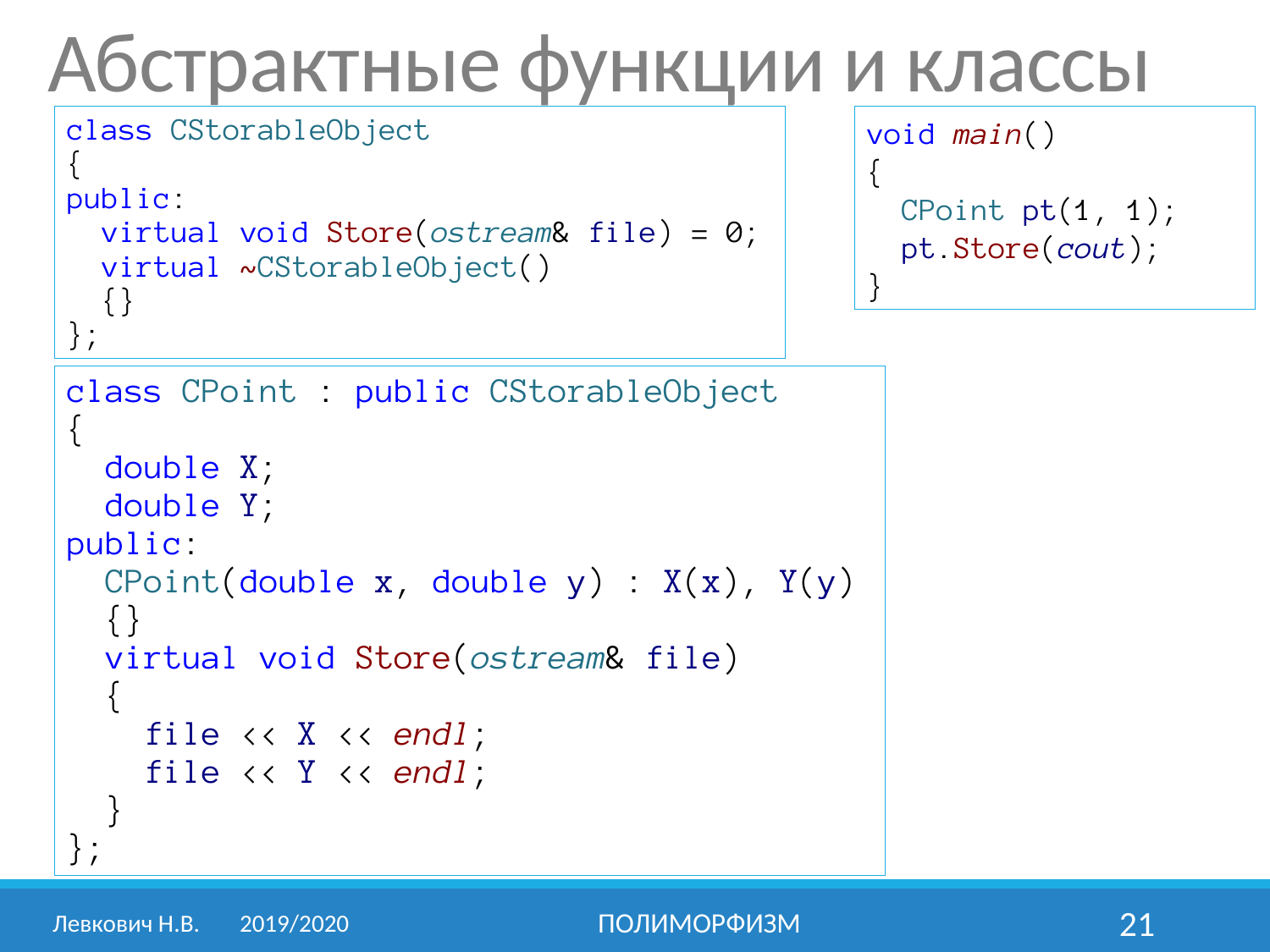

# Абстрактные функции и классы
class CStorableObject
{
public:
  virtual void Store(ostream& file) = 0;
  virtual ~CStorableObject()
  {}
};
void main()
{
  CPoint pt(1, 1);
  pt.Store(cout);
}
class CPoint : public CStorableObject
{
  double X;
  double Y;
public:
  CPoint(double x, double y) : X(x), Y(y)
  {}
  virtual void Store(ostream& file)
  {
    file << X << endl;
    file << Y << endl;
  }
};
Левкович Н.В.	2019/2020
Полиморфизм
21